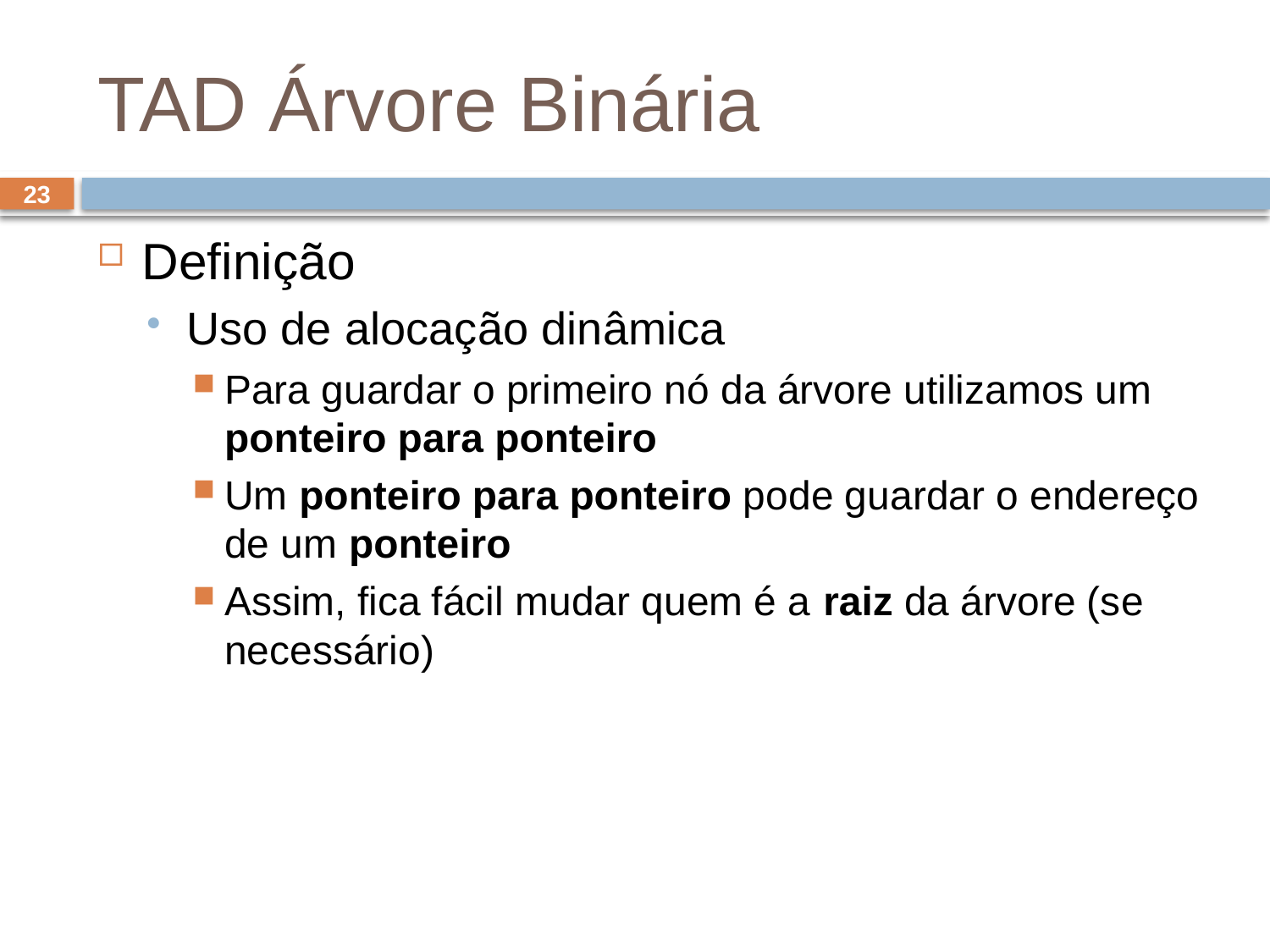

# TAD Árvore Binária
23
Definição
Uso de alocação dinâmica
Para guardar o primeiro nó da árvore utilizamos um ponteiro para ponteiro
Um ponteiro para ponteiro pode guardar o endereço de um ponteiro
Assim, fica fácil mudar quem é a raiz da árvore (se necessário)